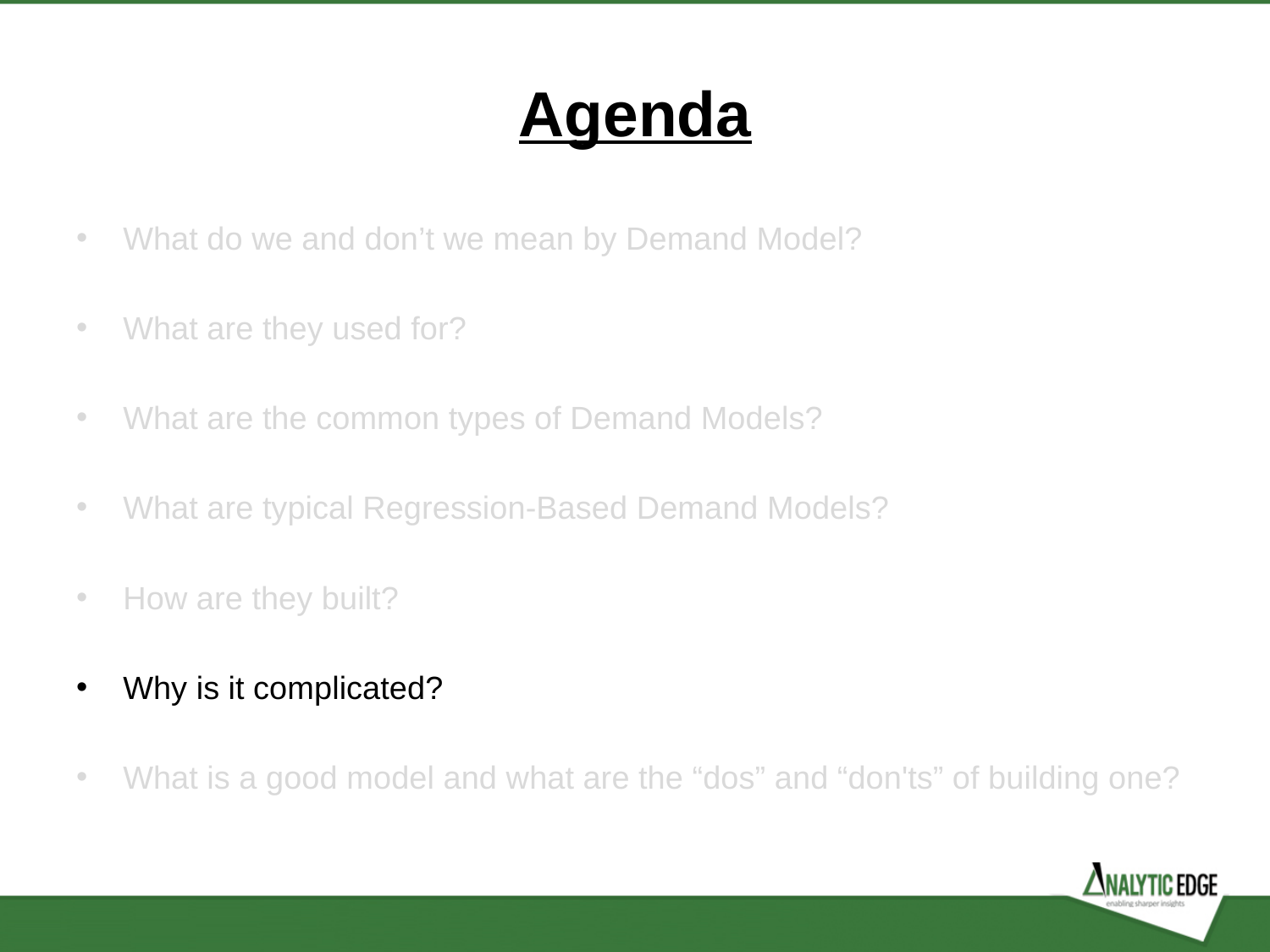

Agenda
What do we and don’t we mean by Demand Model?

What are they used for?

What are the common types of Demand Models?

What are typical Regression-Based Demand Models?

How are they built?

Why is it complicated?

What is a good model and what are the “dos” and “don'ts” of building one?